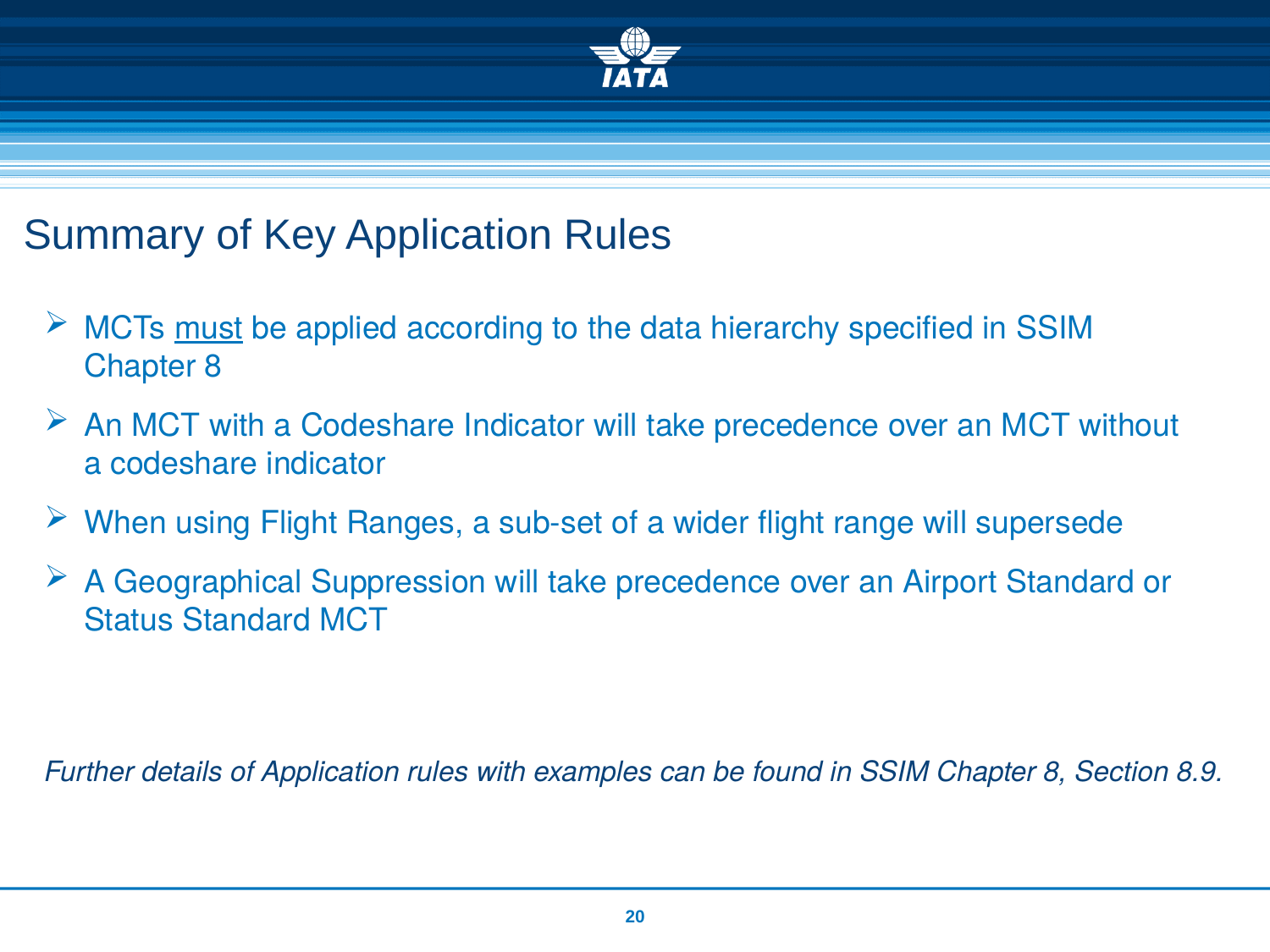

# Summary of Key Application Rules
MCTs must be applied according to the data hierarchy specified in SSIM Chapter 8
An MCT with a Codeshare Indicator will take precedence over an MCT without a codeshare indicator
When using Flight Ranges, a sub-set of a wider flight range will supersede
A Geographical Suppression will take precedence over an Airport Standard or Status Standard MCT
Further details of Application rules with examples can be found in SSIM Chapter 8, Section 8.9.

20